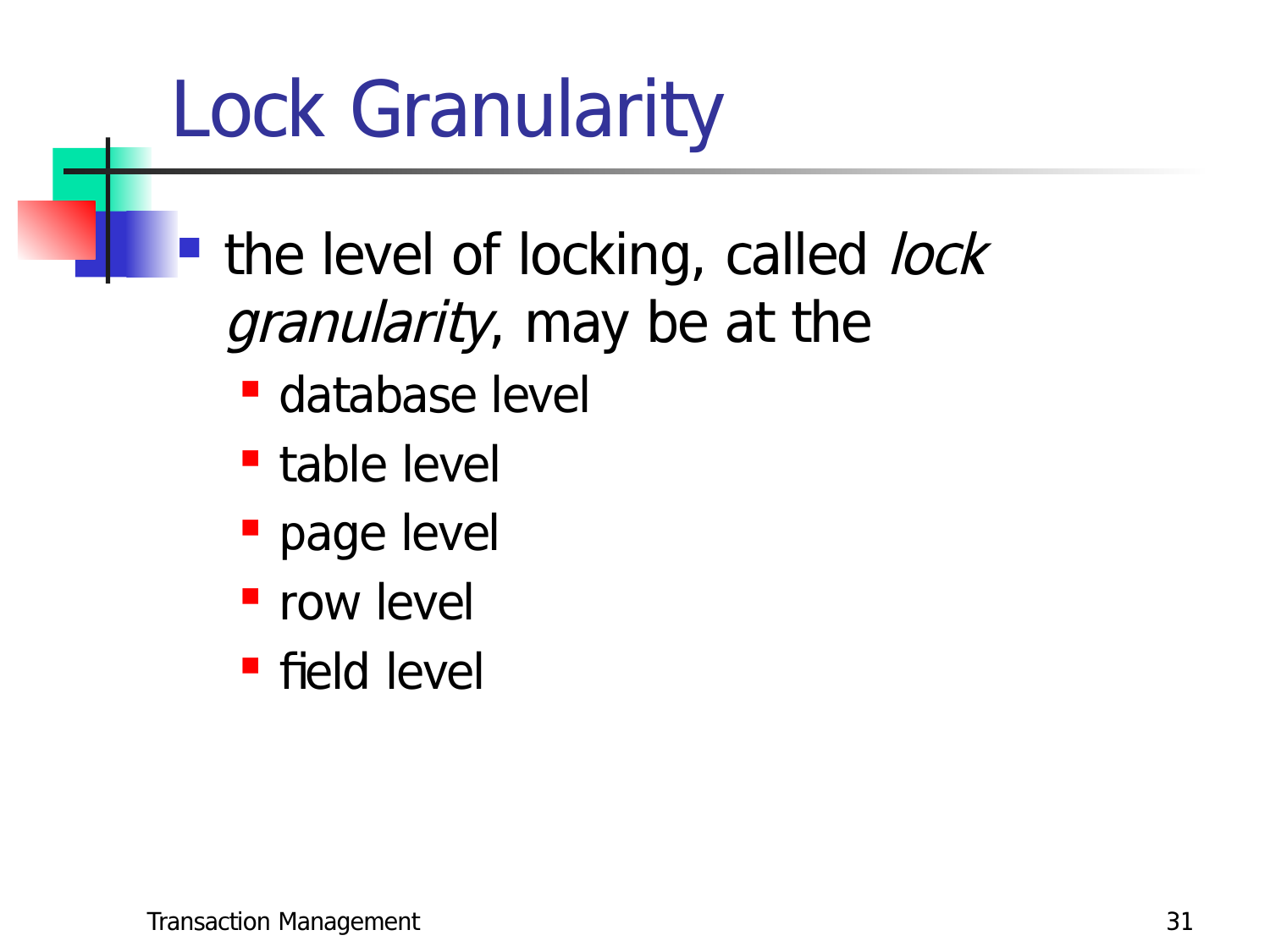

# Lock Granularity
the level of locking, called lock granularity, may be at the
database level
table level
page level
row level
field level
Transaction Management
31